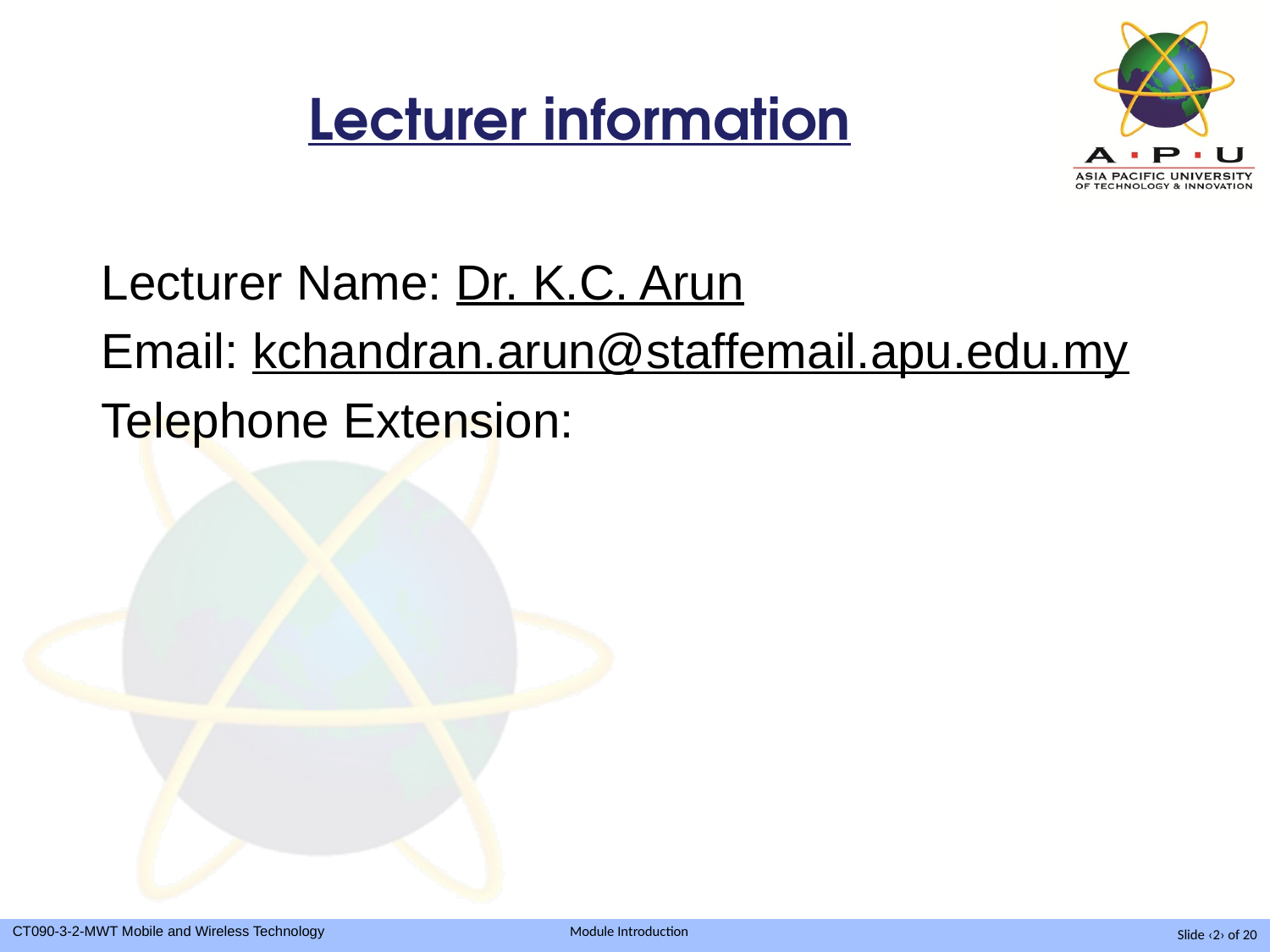

Lecturer information
Lecturer Name: Dr. K.C. Arun
Email: kchandran.arun@staffemail.apu.edu.my
Telephone Extension:

Slide ‹2› of 20